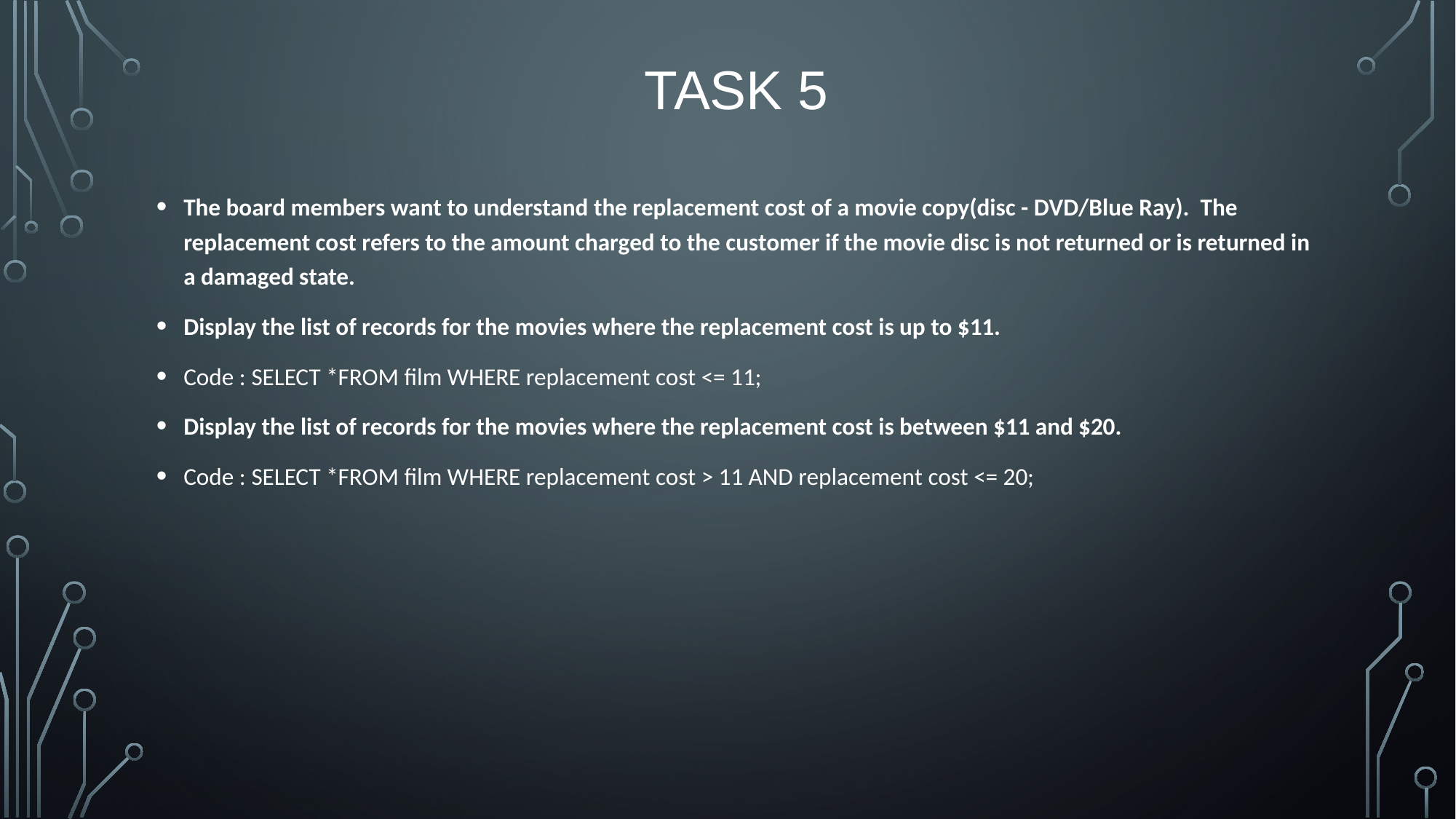

# Task 5
The board members want to understand the replacement cost of a movie copy(disc - DVD/Blue Ray).  The replacement cost refers to the amount charged to the customer if the movie disc is not returned or is returned in a damaged state.
Display the list of records for the movies where the replacement cost is up to $11.
Code : SELECT *FROM film WHERE replacement cost <= 11;
Display the list of records for the movies where the replacement cost is between $11 and $20.
Code : SELECT *FROM film WHERE replacement cost > 11 AND replacement cost <= 20;